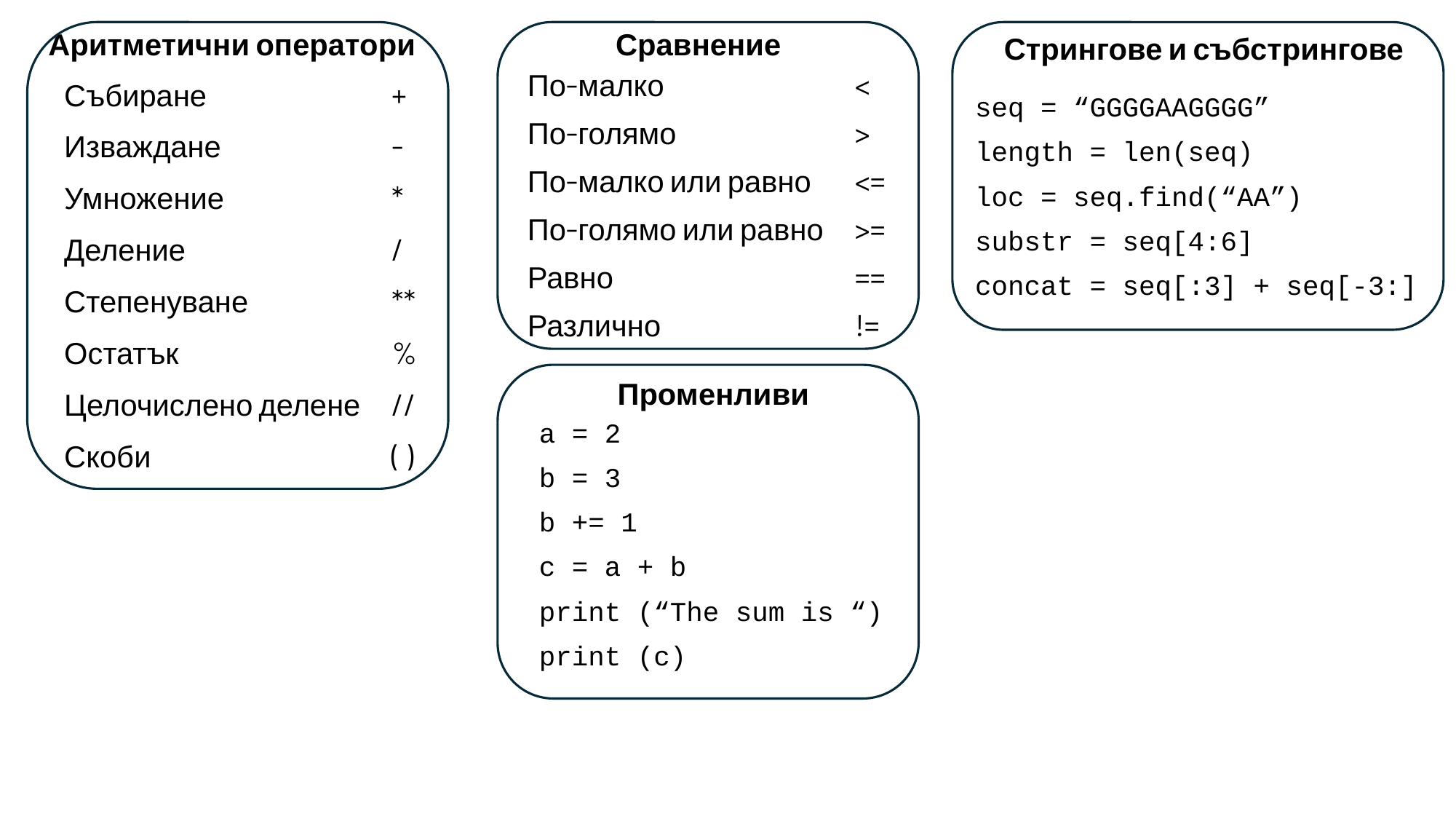

# Аритметични оператори
Сравнение
Стрингове и събстрингове

По-малко		<
По-голямо		>
По-малко или равно	<=
По-голямо или равно	>=
Равно			==
Различно		!=
Събиране		+
Изваждане		-
Умножение		*
Деление		/
Степенуване		**
Остатък		%
Целочислено делене	//
Скоби			( )
seq = “GGGGAAGGGG”
length = len(seq)
loc = seq.find(“AA”)
substr = seq[4:6]
concat = seq[:3] + seq[-3:]
Променливи

а = 2
b = 3
b += 1
c = a + b
print (“The sum is “)
print (c)